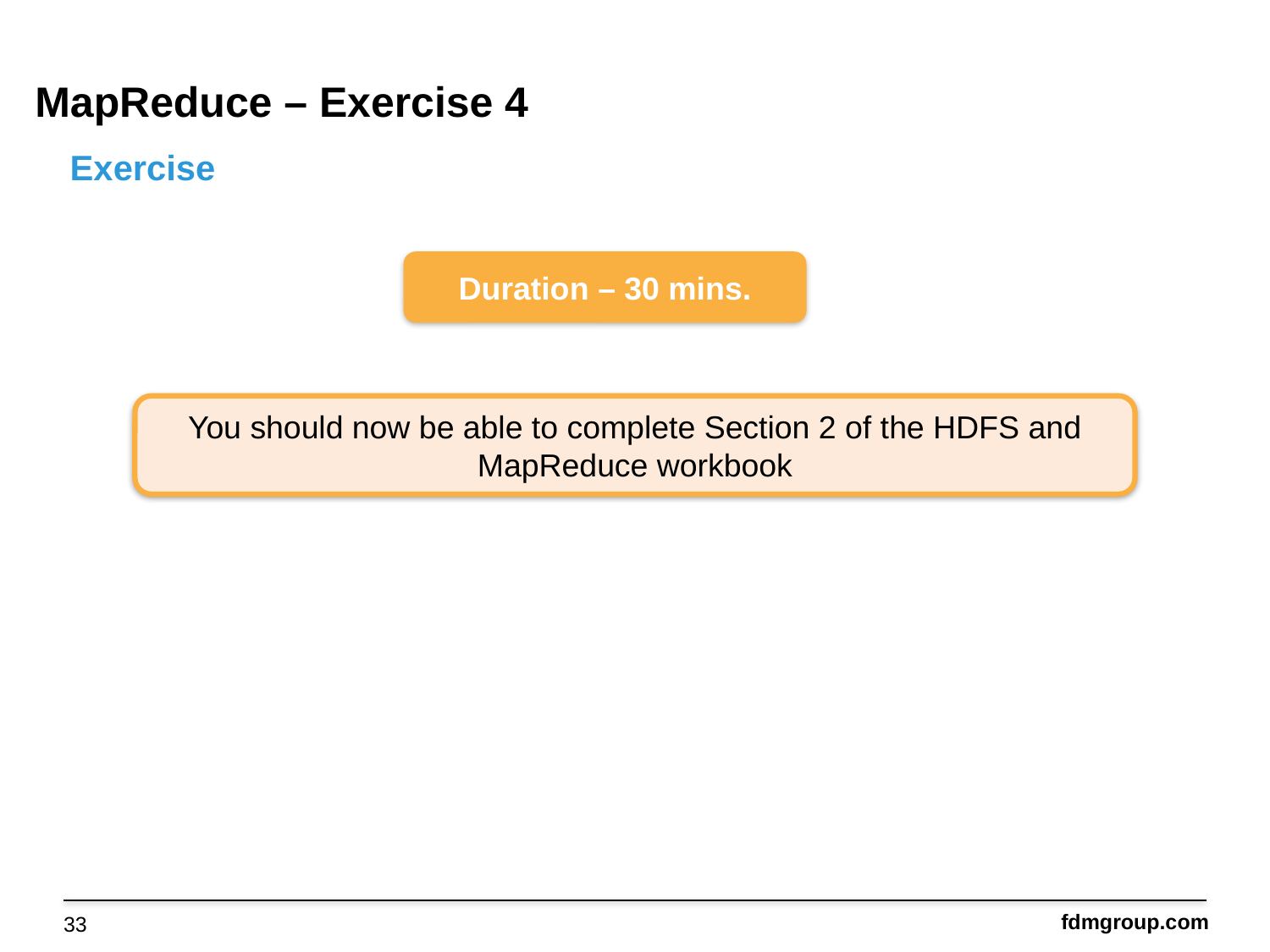

MapReduce – Exercise 4
Exercise
Duration – 30 mins.
You should now be able to complete Section 2 of the HDFS and MapReduce workbook
33